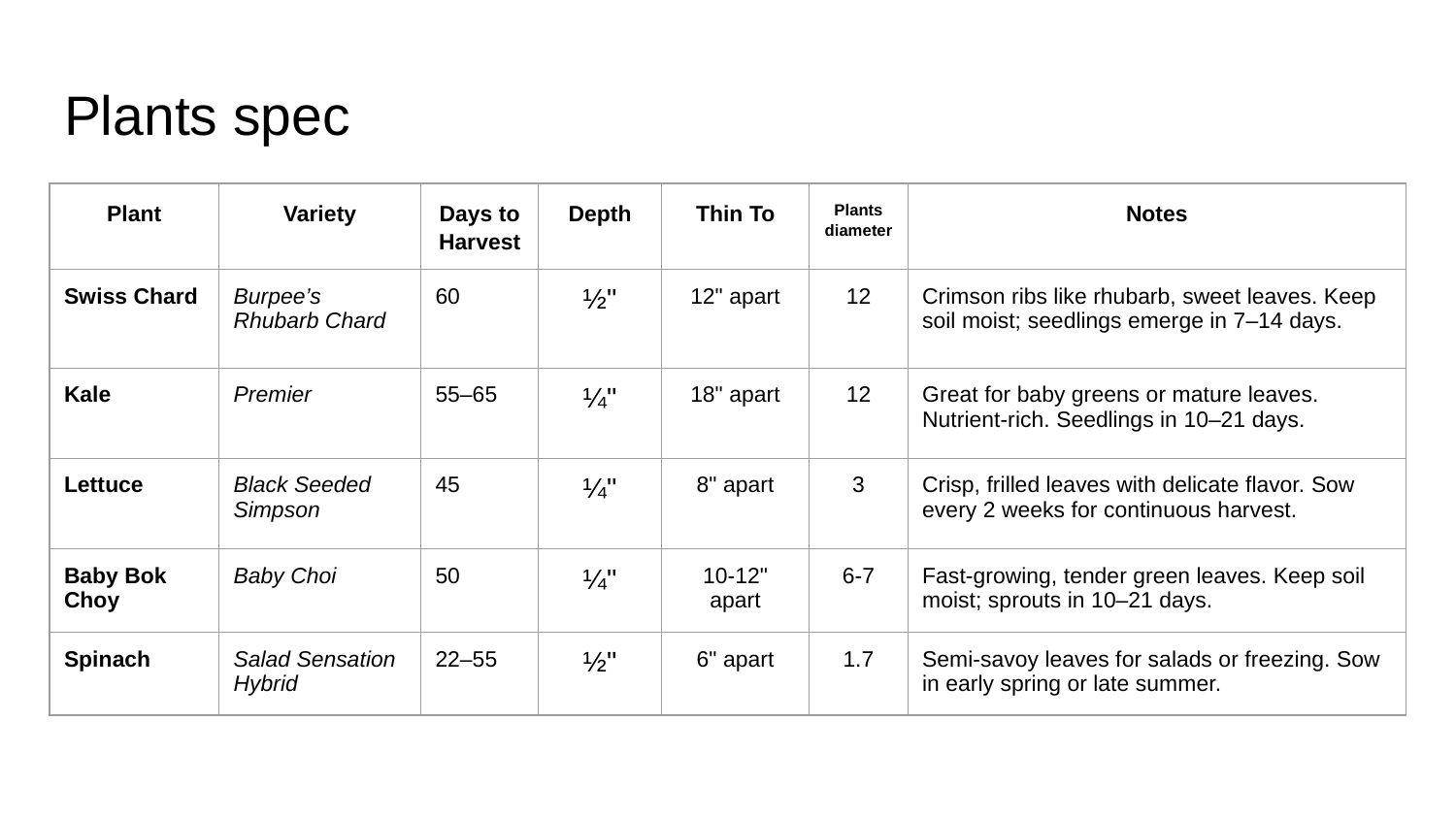

# Plants spec
| Plant | Variety | Days to Harvest | Depth | Thin To | Plants diameter | Notes |
| --- | --- | --- | --- | --- | --- | --- |
| Swiss Chard | Burpee’s Rhubarb Chard | 60 | ½" | 12" apart | 12 | Crimson ribs like rhubarb, sweet leaves. Keep soil moist; seedlings emerge in 7–14 days. |
| Kale | Premier | 55–65 | ¼" | 18" apart | 12 | Great for baby greens or mature leaves. Nutrient-rich. Seedlings in 10–21 days. |
| Lettuce | Black Seeded Simpson | 45 | ¼" | 8" apart | 3 | Crisp, frilled leaves with delicate flavor. Sow every 2 weeks for continuous harvest. |
| Baby Bok Choy | Baby Choi | 50 | ¼" | 10-12" apart | 6-7 | Fast-growing, tender green leaves. Keep soil moist; sprouts in 10–21 days. |
| Spinach | Salad Sensation Hybrid | 22–55 | ½" | 6" apart | 1.7 | Semi-savoy leaves for salads or freezing. Sow in early spring or late summer. |